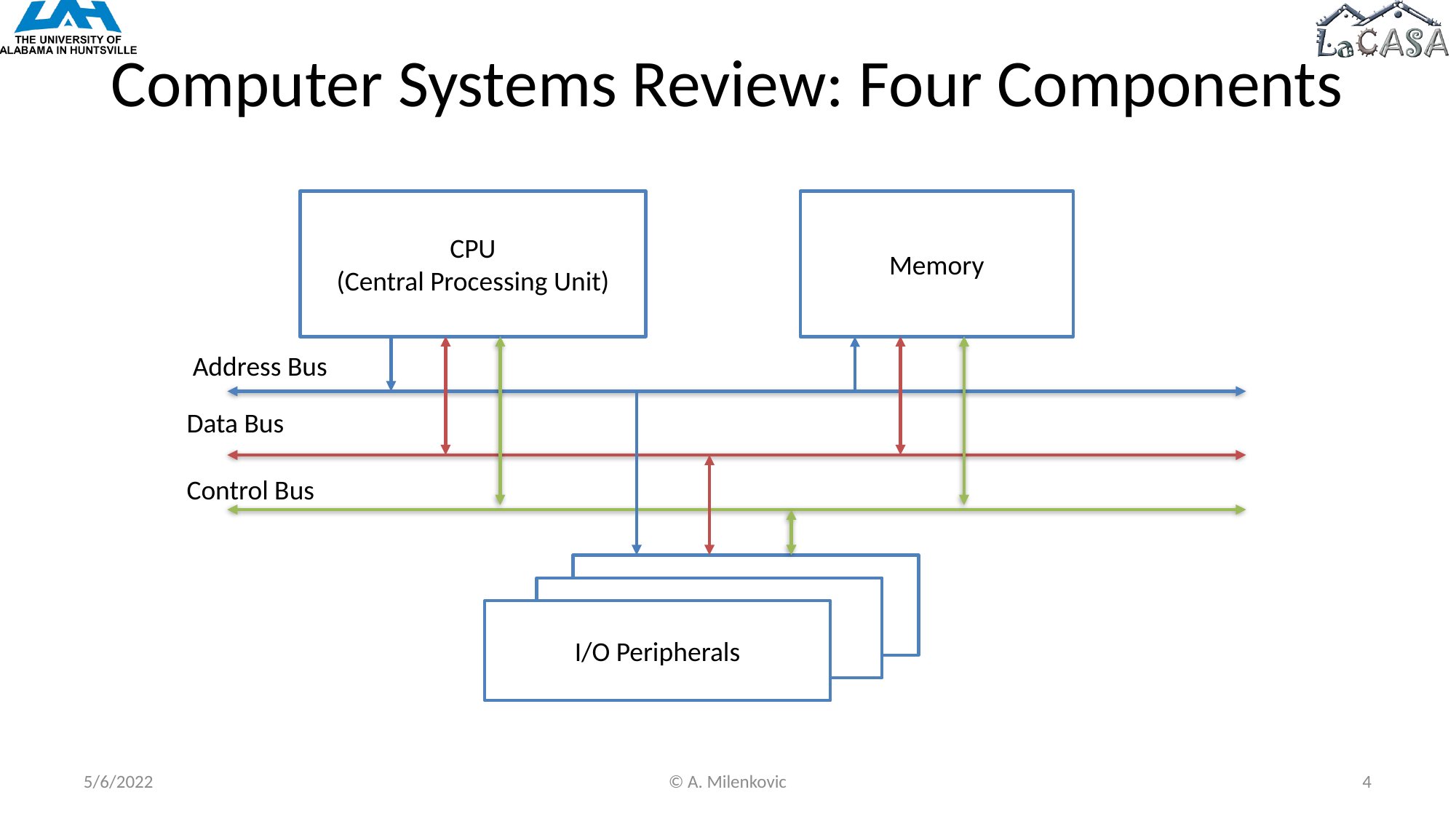

# Computer Systems Review: Four Components
CPU
(Central Processing Unit)
Memory
Address Bus
Data Bus
Control Bus
I/O Peripherals
I/O Peripherals
I/O Peripherals
5/6/2022
© A. Milenkovic
4